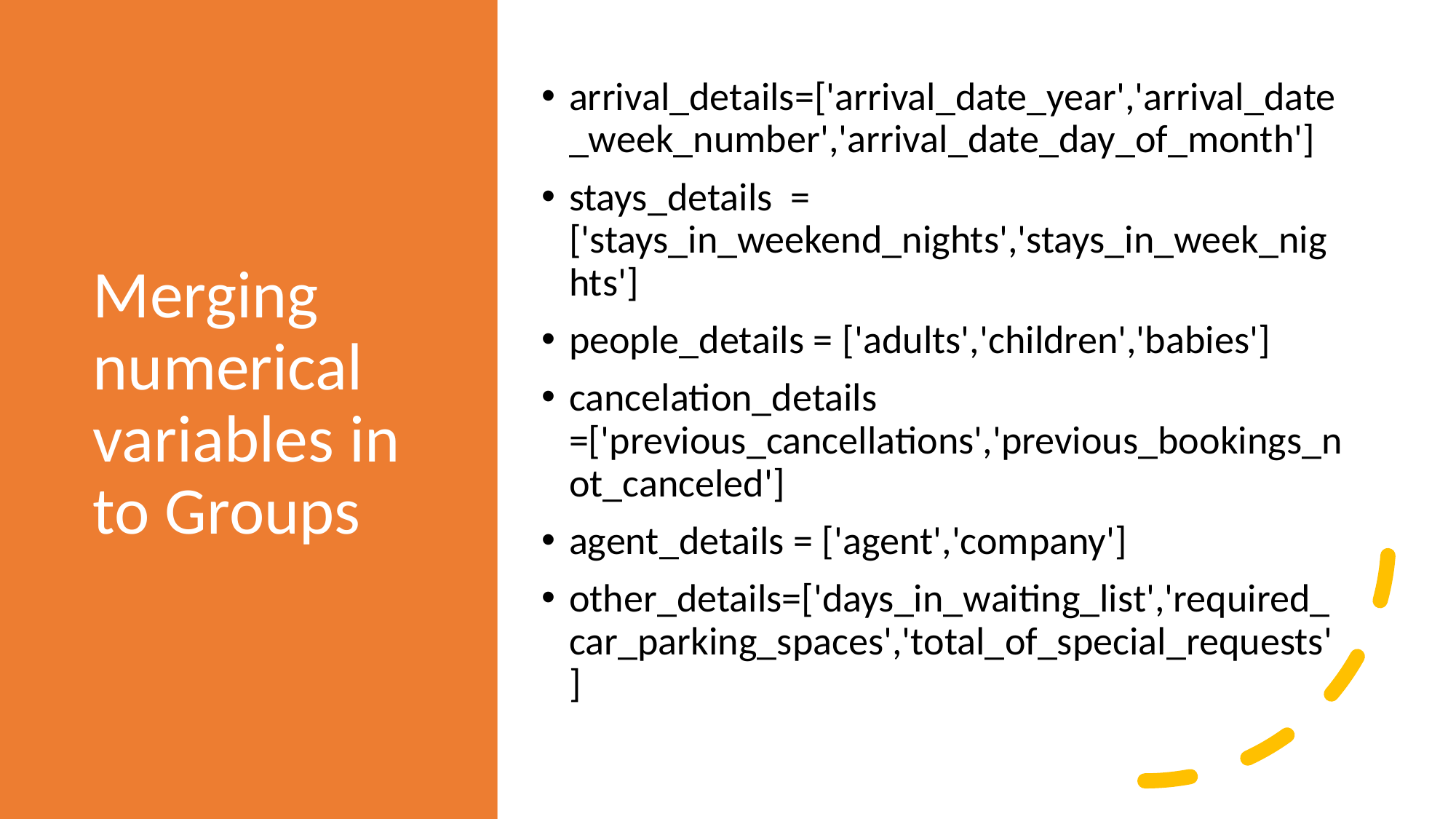

# Merging numerical variables in to Groups
arrival_details=['arrival_date_year','arrival_date_week_number','arrival_date_day_of_month']
stays_details  = ['stays_in_weekend_nights','stays_in_week_nights']
people_details = ['adults','children','babies']
cancelation_details =['previous_cancellations','previous_bookings_not_canceled']
agent_details = ['agent','company']
other_details=['days_in_waiting_list','required_car_parking_spaces','total_of_special_requests']